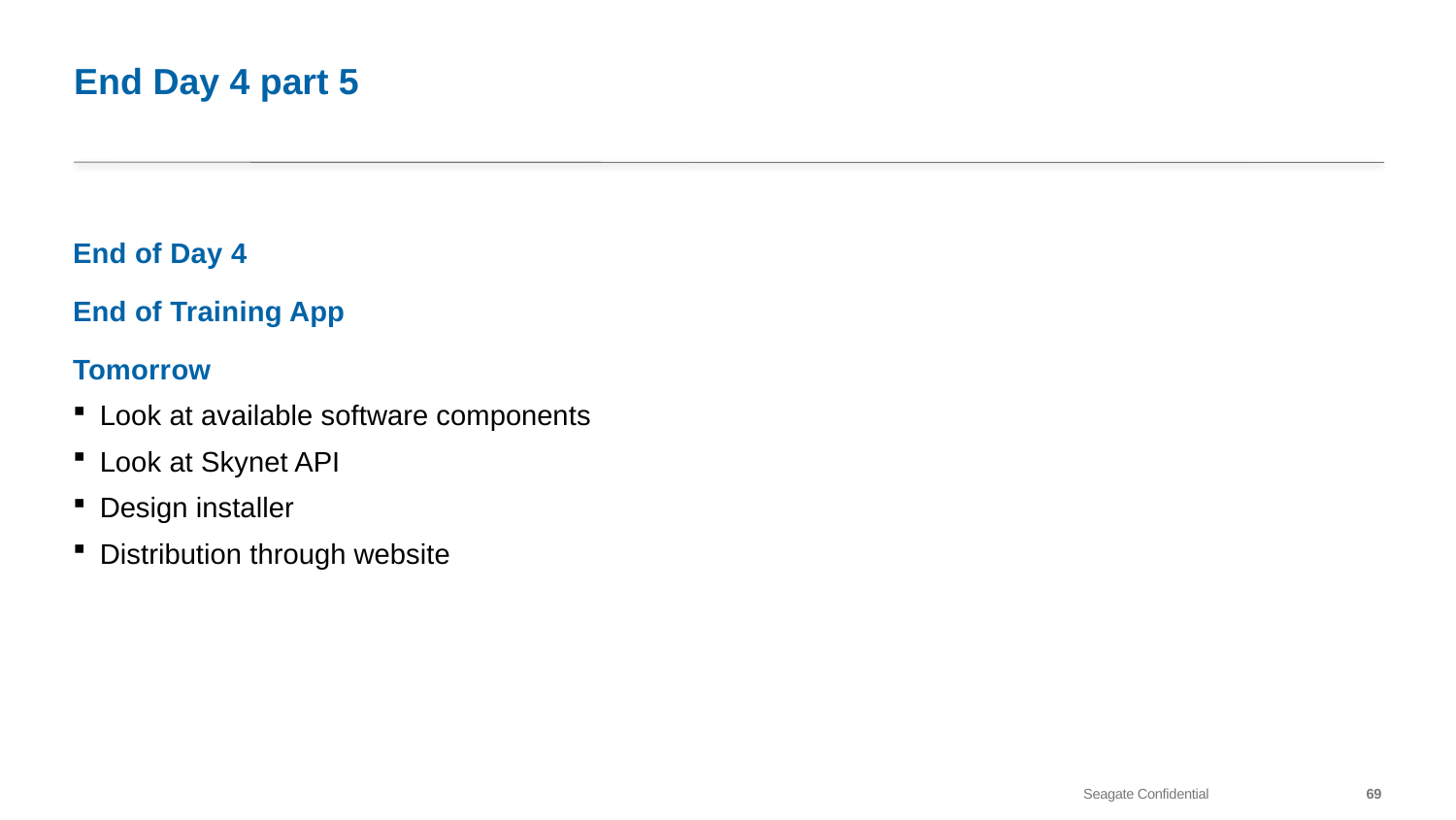

# End Day 4 part 5

End of Day 4
End of Training App
Tomorrow
Look at available software components
Look at Skynet API
Design installer
Distribution through website